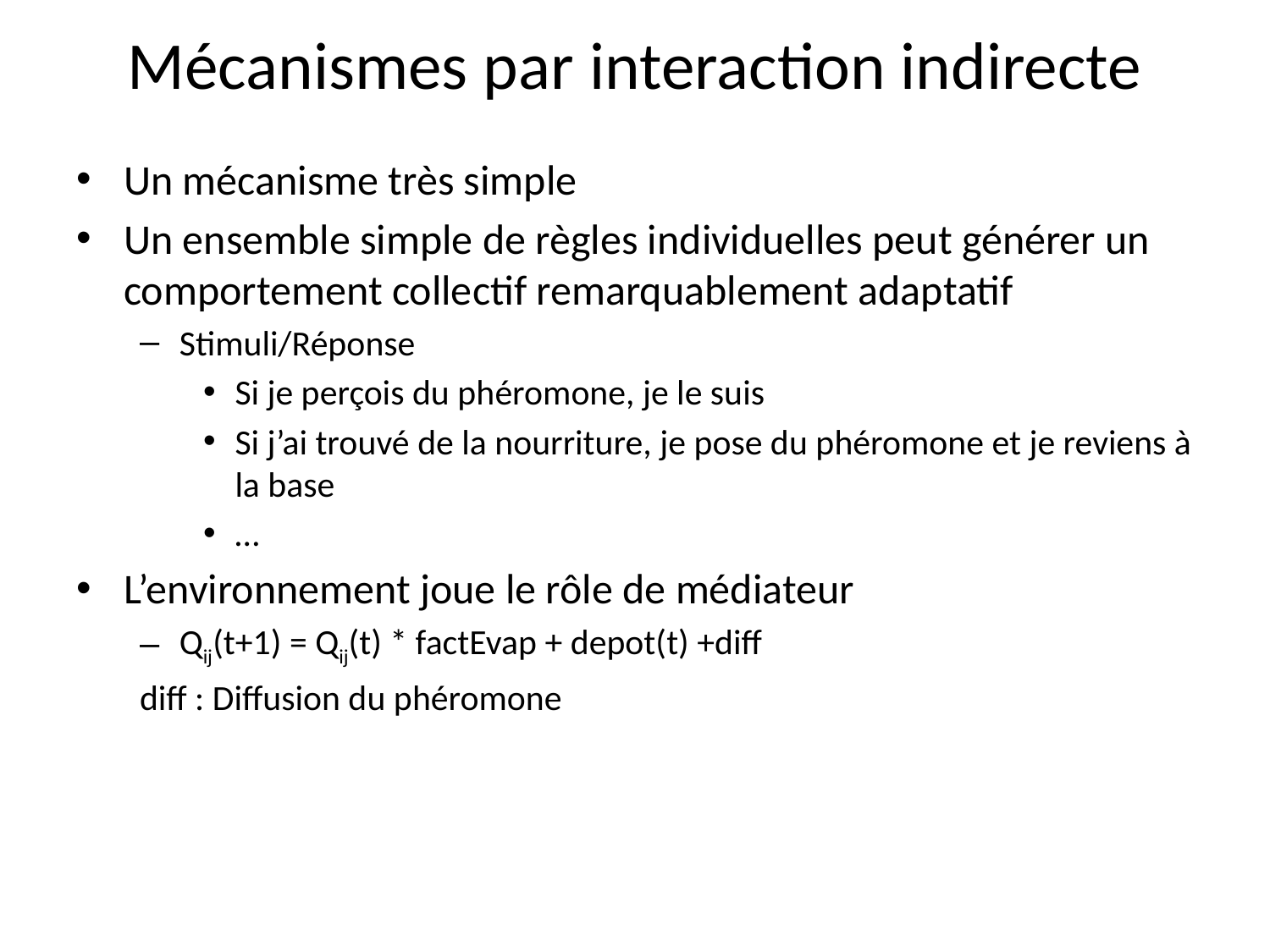

# Mécanismes par interaction indirecte
Un mécanisme très simple
Un ensemble simple de règles individuelles peut générer un comportement collectif remarquablement adaptatif
Stimuli/Réponse
Si je perçois du phéromone, je le suis
Si j’ai trouvé de la nourriture, je pose du phéromone et je reviens à la base
…
L’environnement joue le rôle de médiateur
Qij(t+1) = Qij(t) * factEvap + depot(t) +diff
diff : Diffusion du phéromone